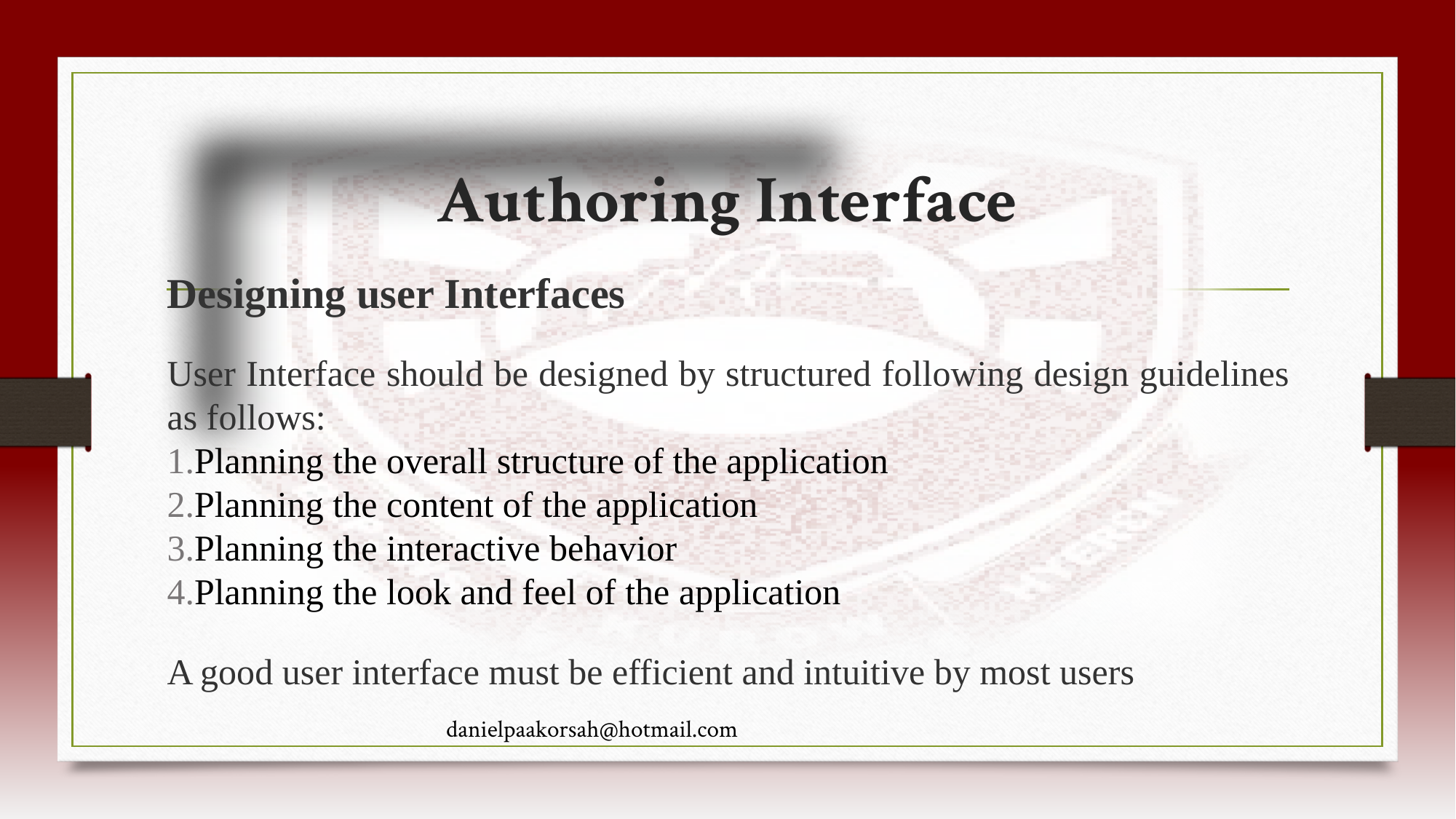

# Authoring Interface
Designing user Interfaces

User Interface should be designed by structured following design guidelines as follows:
1.Planning the overall structure of the application
2.Planning the content of the application
3.Planning the interactive behavior
4.Planning the look and feel of the application

A good user interface must be efficient and intuitive by most users
danielpaakorsah@hotmail.com